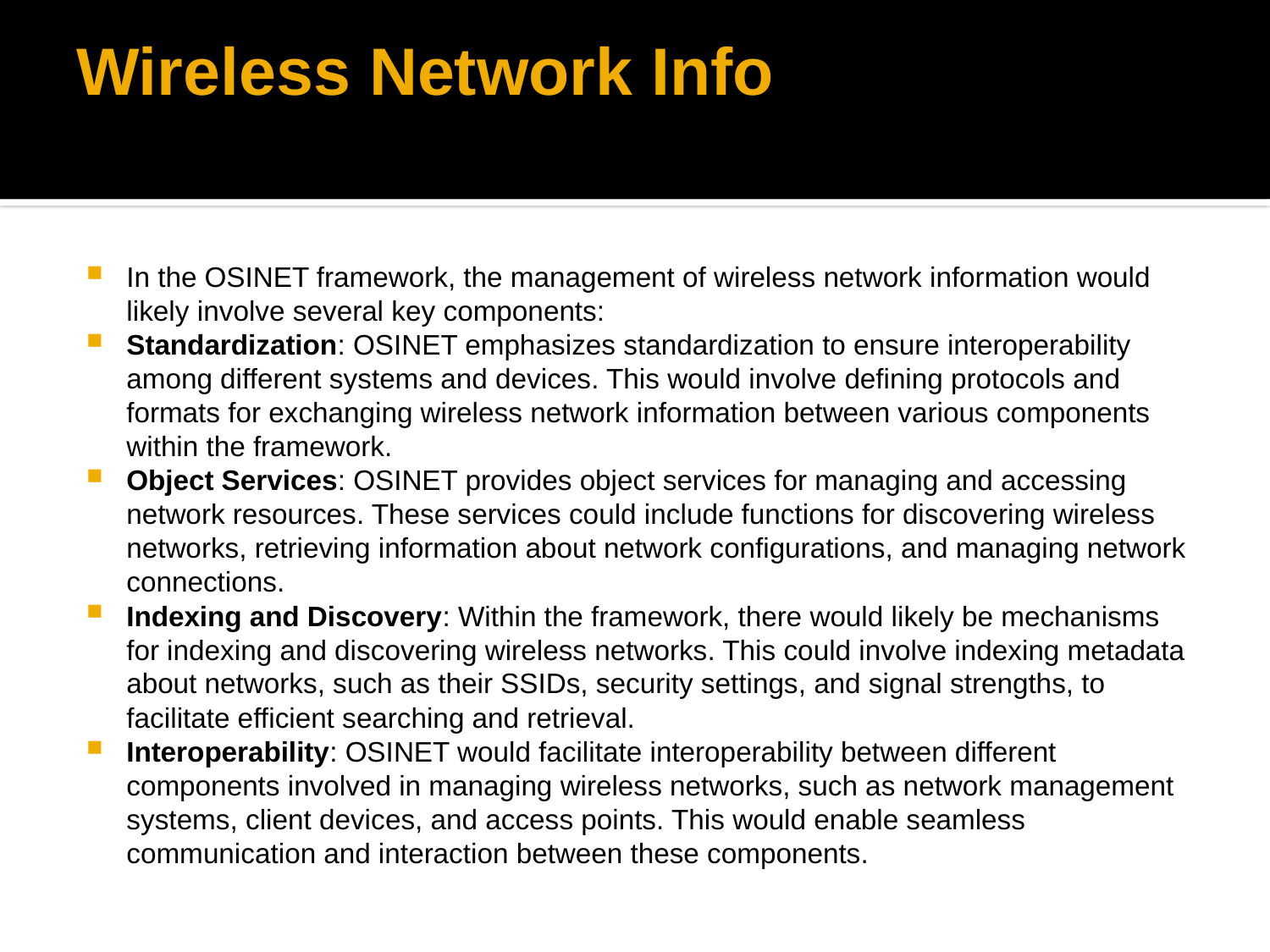

# Wireless Network Info
In the OSINET framework, the management of wireless network information would likely involve several key components:
Standardization: OSINET emphasizes standardization to ensure interoperability among different systems and devices. This would involve defining protocols and formats for exchanging wireless network information between various components within the framework.
Object Services: OSINET provides object services for managing and accessing network resources. These services could include functions for discovering wireless networks, retrieving information about network configurations, and managing network connections.
Indexing and Discovery: Within the framework, there would likely be mechanisms for indexing and discovering wireless networks. This could involve indexing metadata about networks, such as their SSIDs, security settings, and signal strengths, to facilitate efficient searching and retrieval.
Interoperability: OSINET would facilitate interoperability between different components involved in managing wireless networks, such as network management systems, client devices, and access points. This would enable seamless communication and interaction between these components.